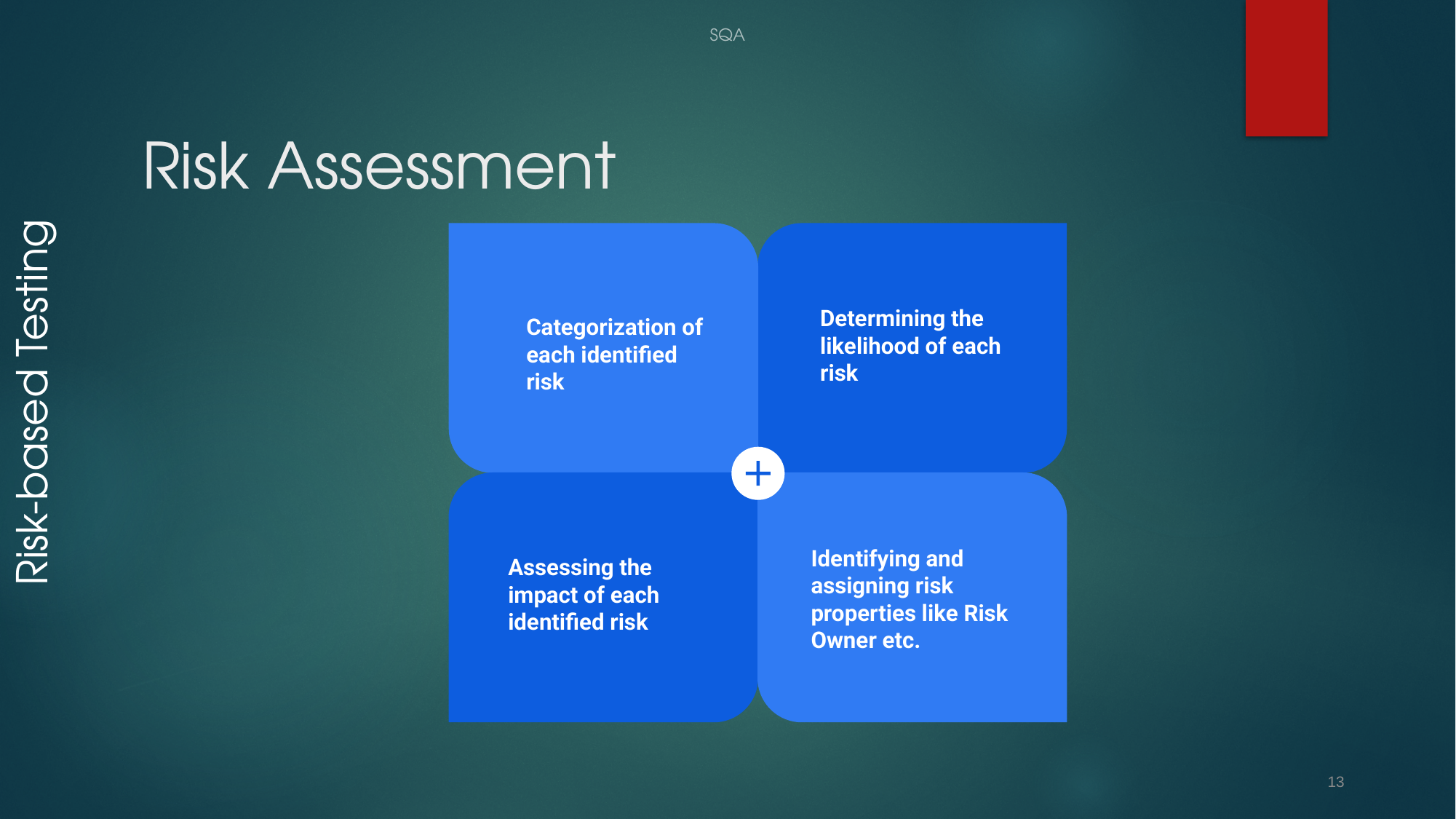

SQA
# Risk Assessment

Categorization of each identified risk

Determining the likelihood of each risk
Risk-based Testing

Assessing the impact of each identified risk

Identifying and assigning risk properties like Risk Owner etc.
13